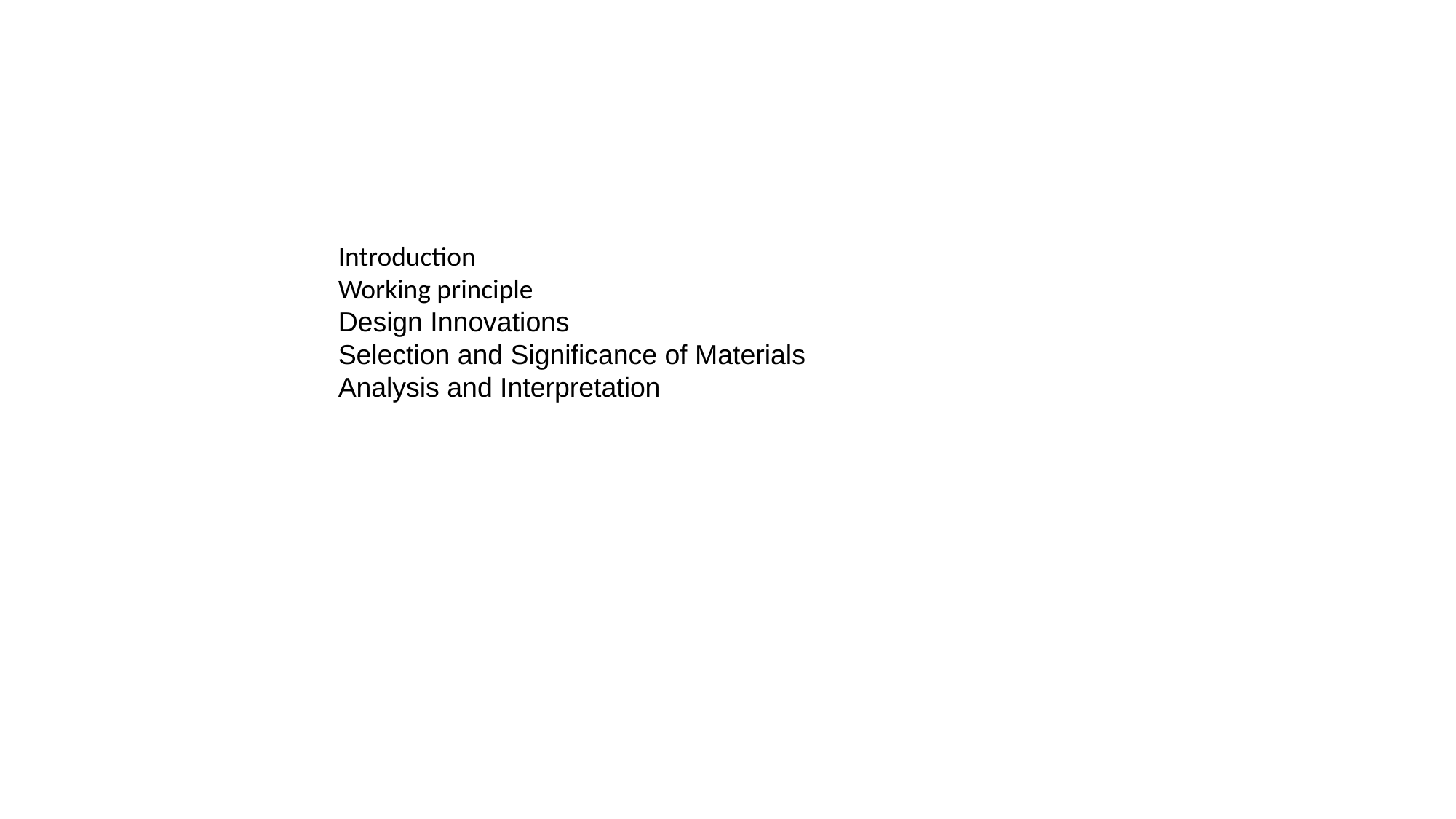

Introduction
Working principle
Design Innovations
Selection and Significance of Materials
Analysis and Interpretation